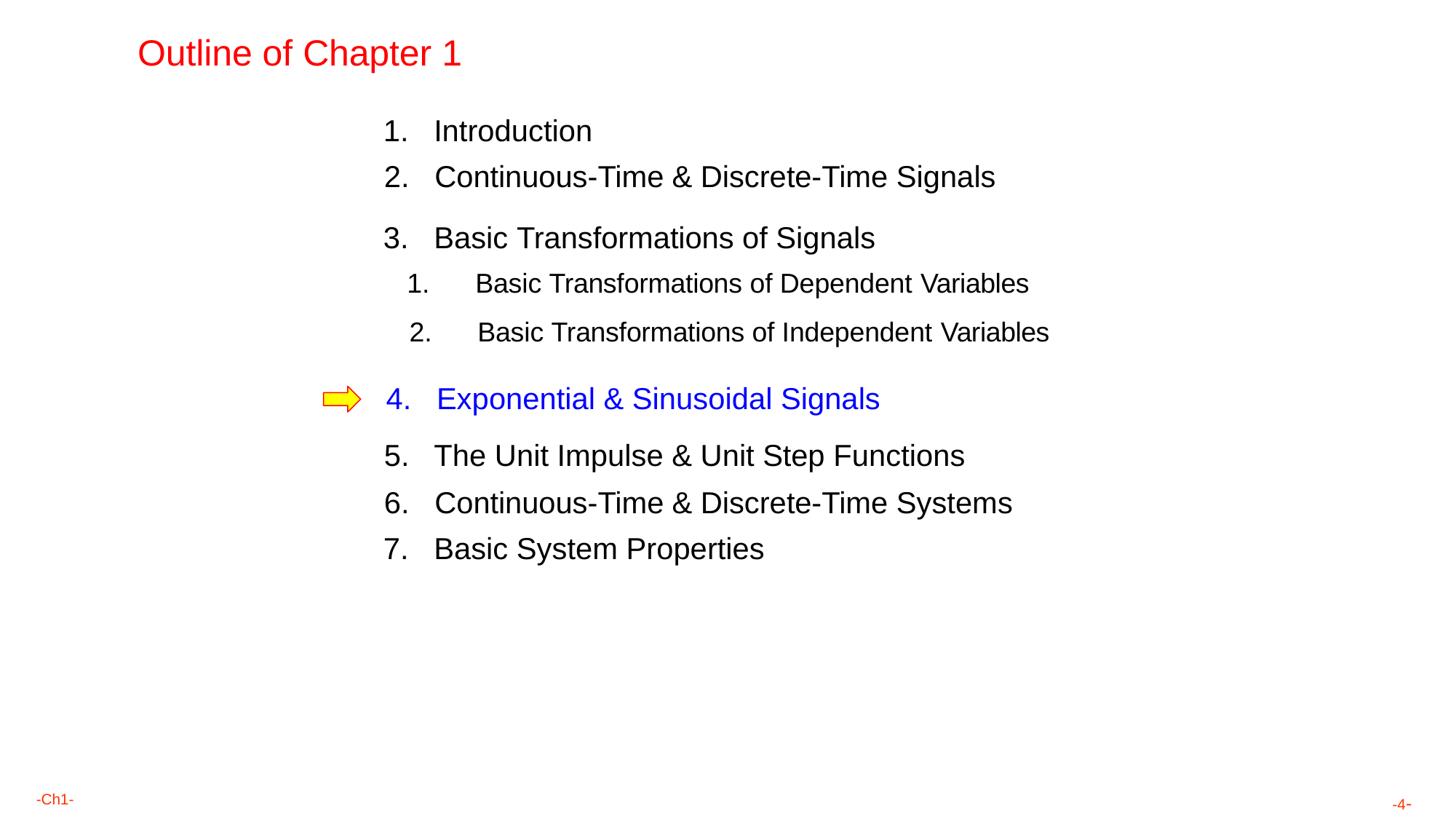

# Outline of Chapter 1
Introduction
Continuous-Time & Discrete-Time Signals
Basic Transformations of Signals
Basic Transformations of Dependent Variables
Basic Transformations of Independent Variables

Exponential & Sinusoidal Signals
The Unit Impulse & Unit Step Functions
Continuous-Time & Discrete-Time Systems
Basic System Properties

-Ch1-
-4-